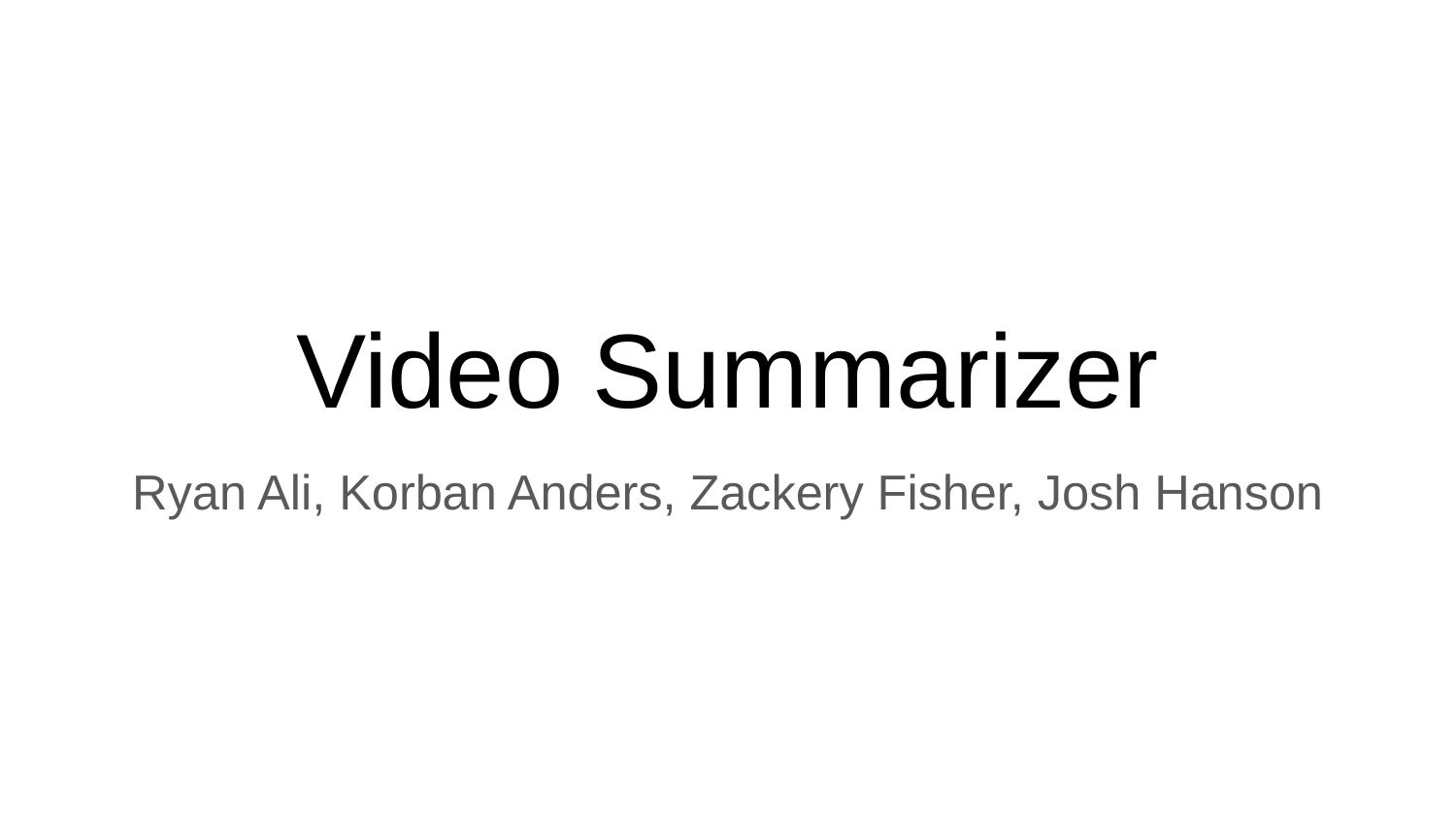

# Video Summarizer
Ryan Ali, Korban Anders, Zackery Fisher, Josh Hanson